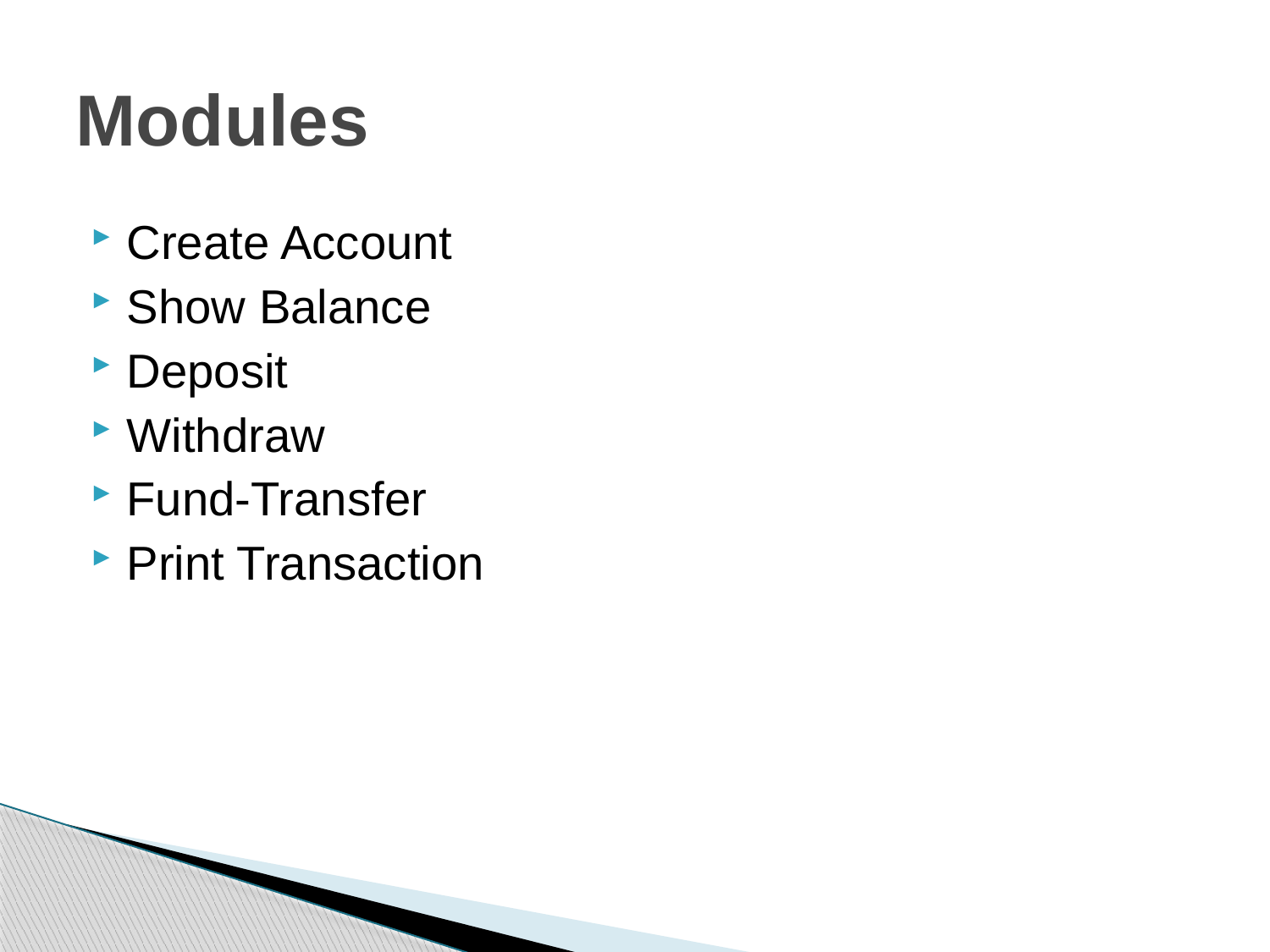

# Modules
Create Account
Show Balance
Deposit
Withdraw
Fund-Transfer
Print Transaction